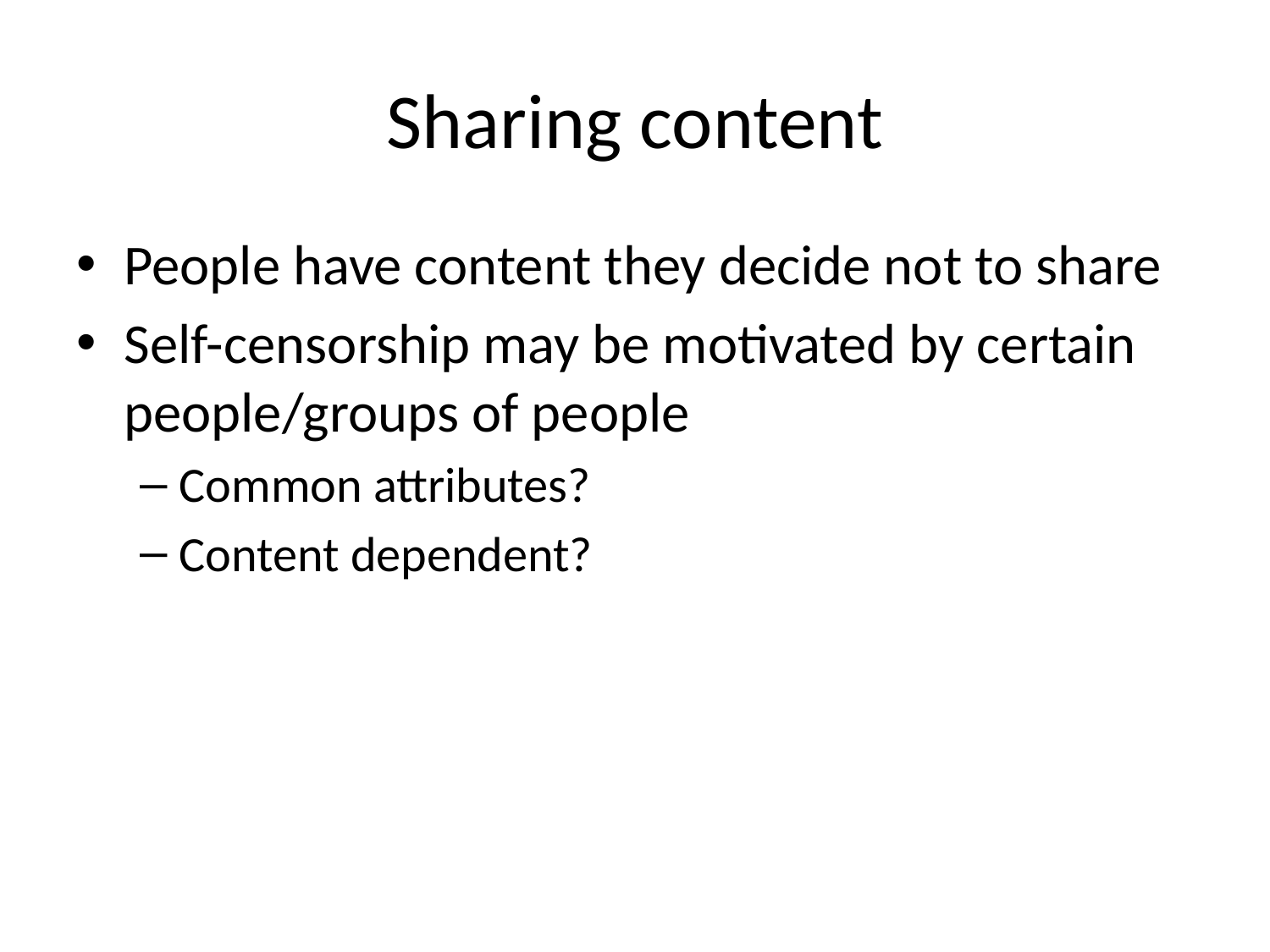

# Sharing content
People have content they decide not to share
Self-censorship may be motivated by certain people/groups of people
Common attributes?
Content dependent?